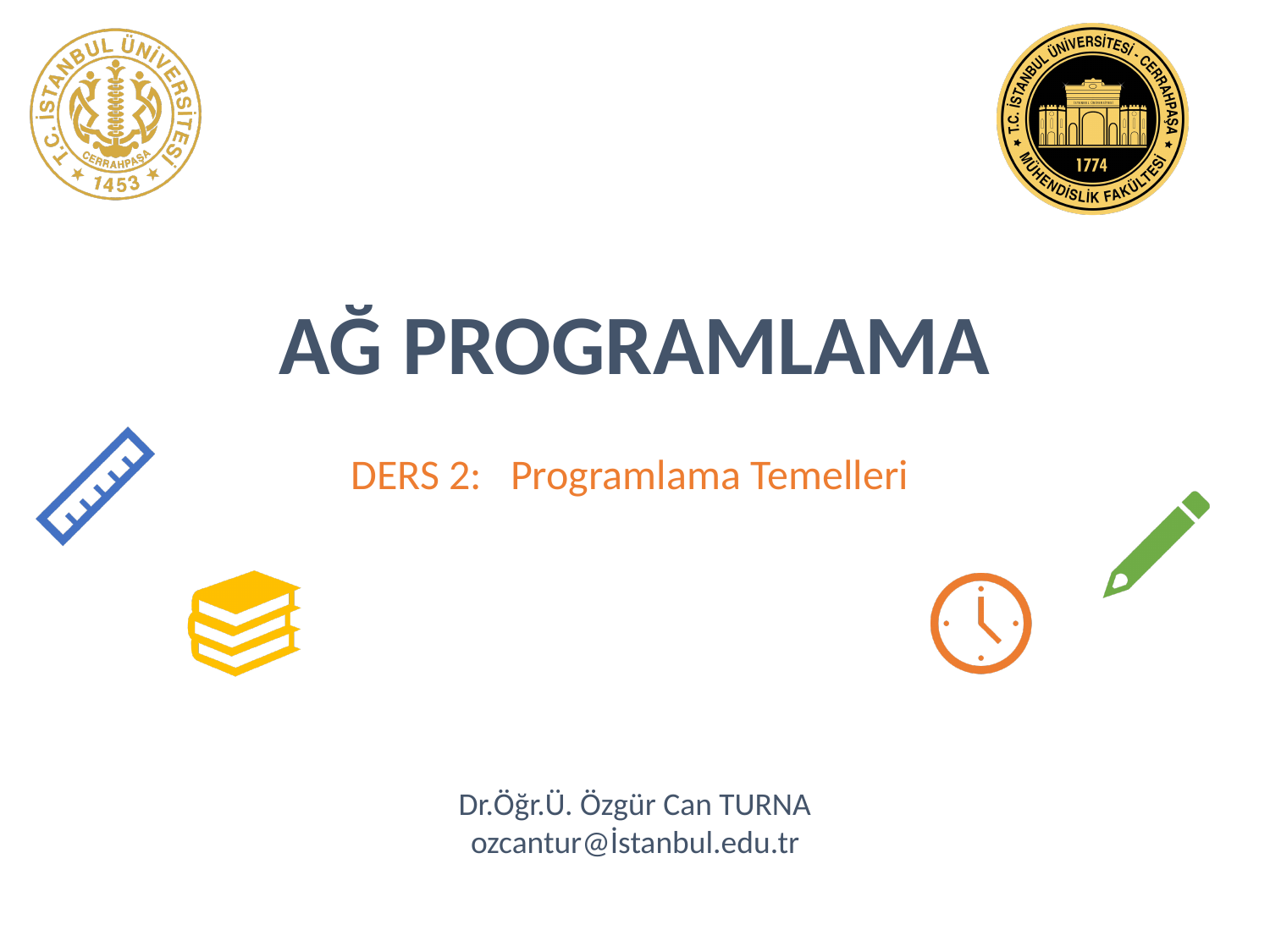

# AĞ PROGRAMLAMA
DERS 2:   Programlama Temelleri